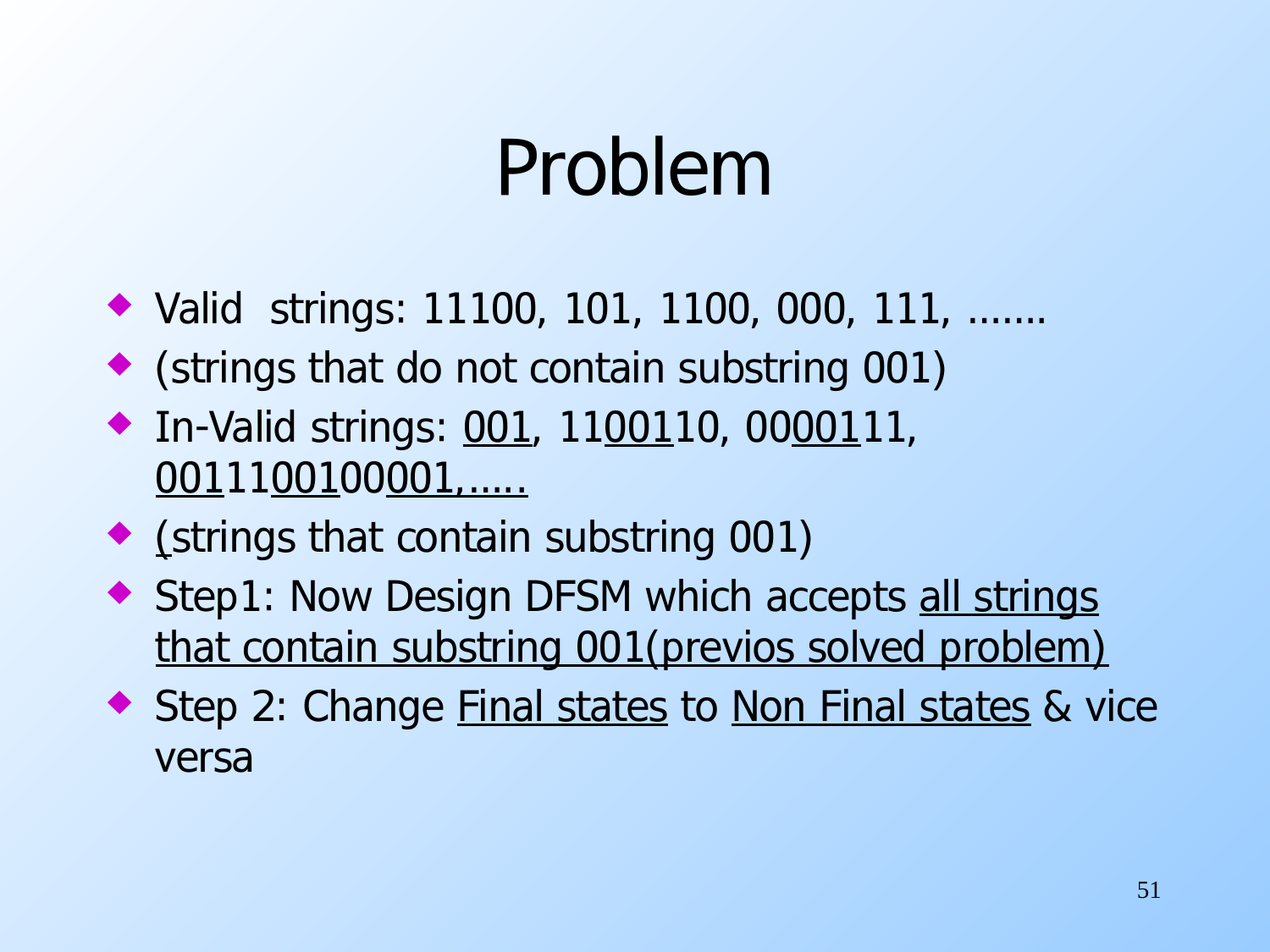

# Problem
Valid  strings: 11100, 101, 1100, 000, 111, …….
(strings that do not contain substring 001)
In-Valid strings: 001, 1100110, 0000111, 0011100100001,…..
(strings that contain substring 001)
Step1: Now Design DFSM which accepts all strings that contain substring 001(previos solved problem)
Step 2: Change Final states to Non Final states & vice versa
51